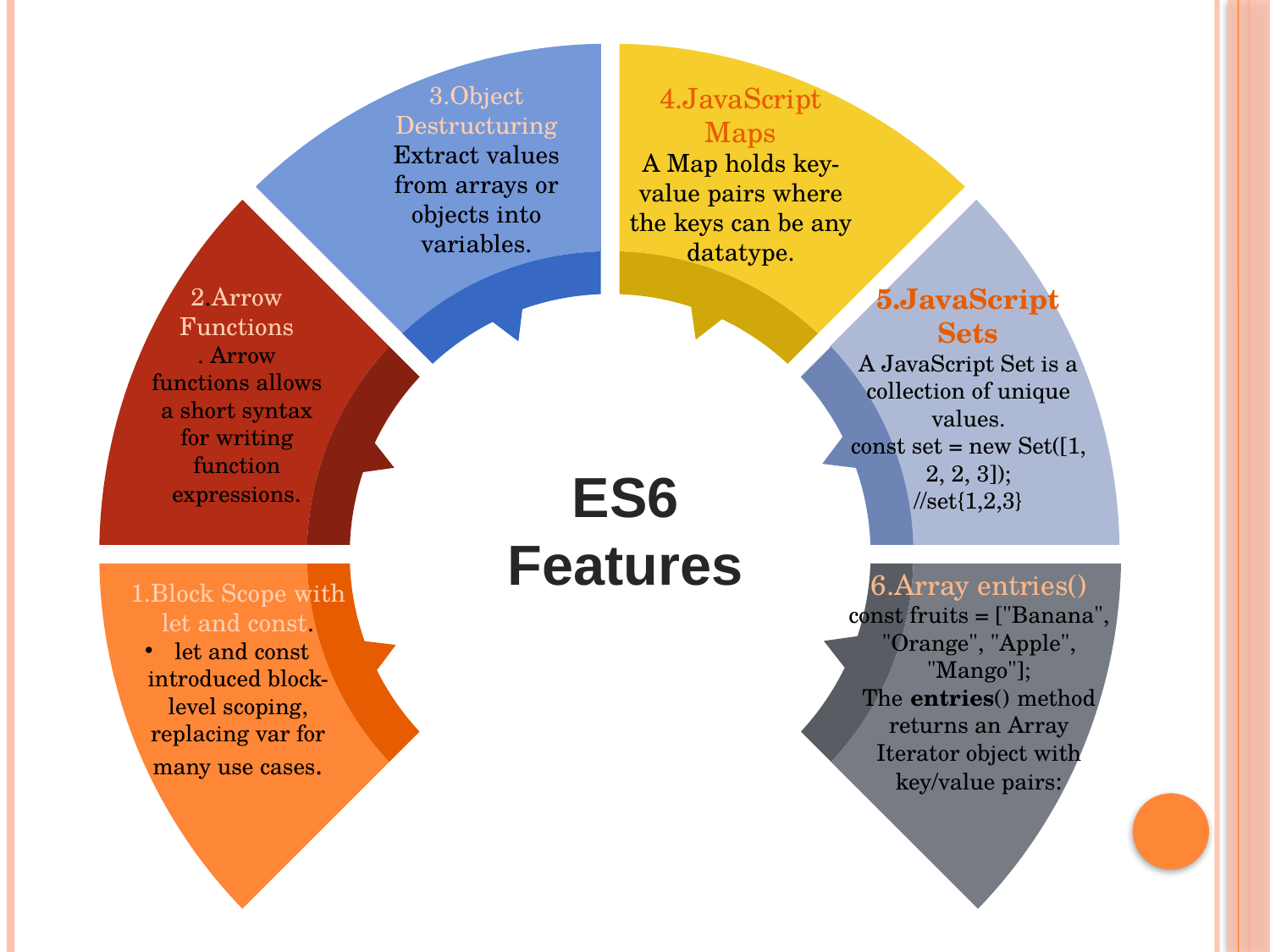

3.Object Destructuring
Extract values from arrays or objects into variables.
4.JavaScript Maps
A Map holds key-value pairs where the keys can be any datatype.

2.Arrow Functions
. Arrow functions allows a short syntax for writing function expressions.

5.JavaScript Sets
A JavaScript Set is a collection of unique values.
const set = new Set([1, 2, 2, 3]);
//set{1,2,3}

ES6
Features

6.Array entries()
const fruits = ["Banana", "Orange", "Apple", "Mango"];
The entries() method returns an Array Iterator object with key/value pairs:

1.Block Scope with let and const.
let and const introduced block-level scoping, replacing var for many use cases.